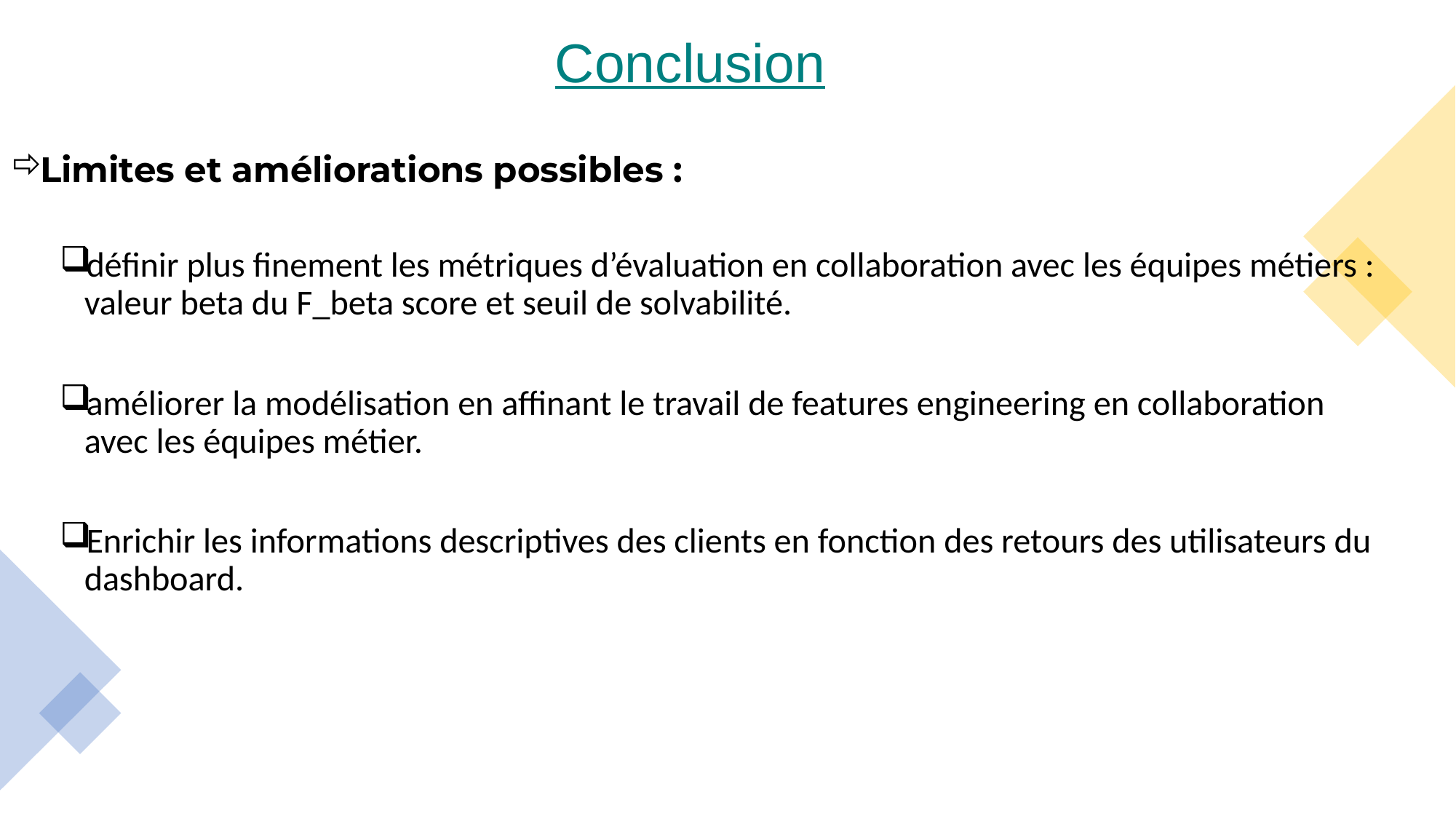

Conclusion
Limites et améliorations possibles :

définir plus finement les métriques d’évaluation en collaboration avec les équipes métiers : valeur beta du F_beta score et seuil de solvabilité.

améliorer la modélisation en affinant le travail de features engineering en collaboration avec les équipes métier.

Enrichir les informations descriptives des clients en fonction des retours des utilisateurs du dashboard.